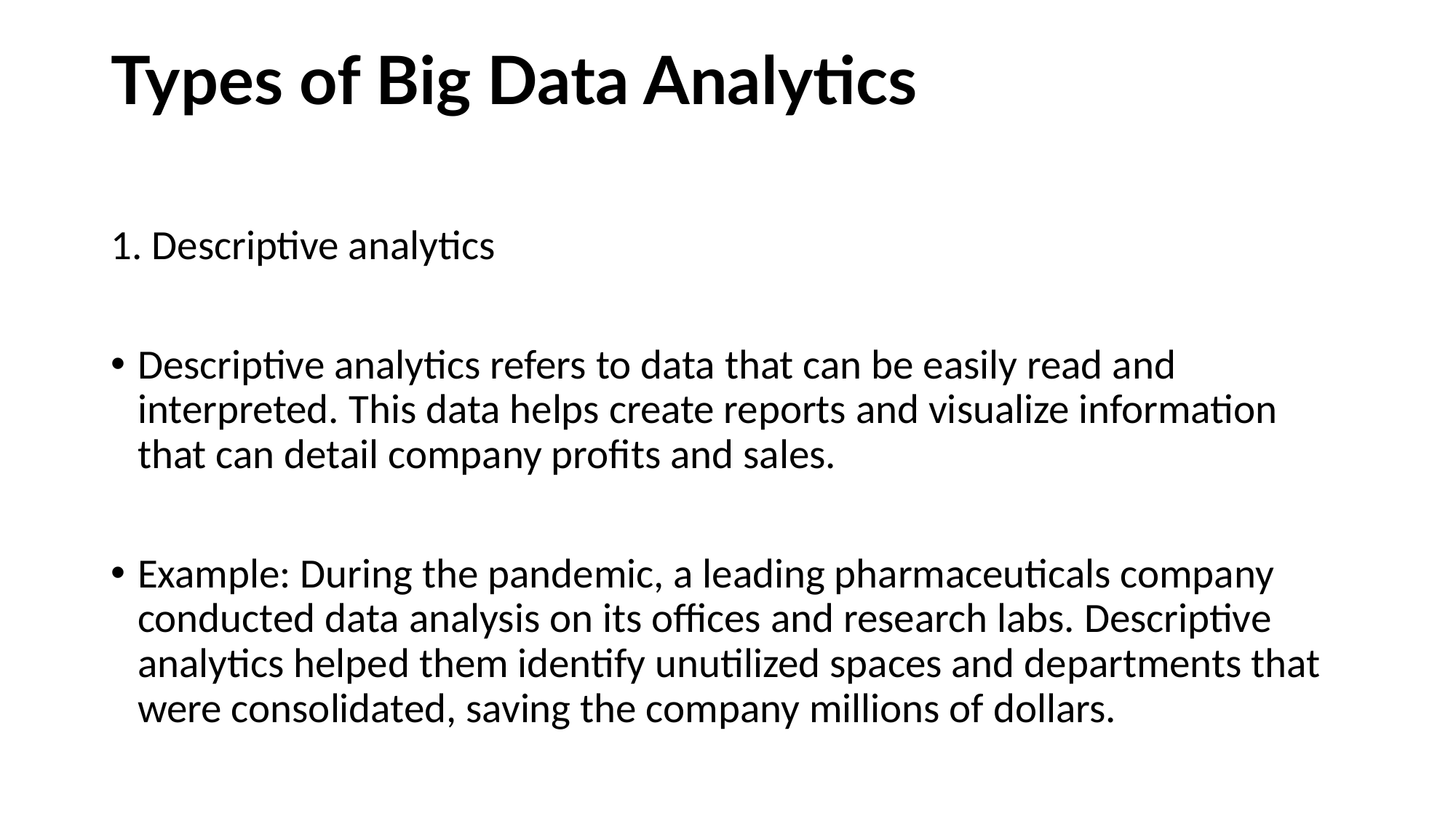

# Types of Big Data Analytics
1. Descriptive analytics

Descriptive analytics refers to data that can be easily read and interpreted. This data helps create reports and visualize information that can detail company profits and sales.

Example: During the pandemic, a leading pharmaceuticals company conducted data analysis on its offices and research labs. Descriptive analytics helped them identify unutilized spaces and departments that were consolidated, saving the company millions of dollars.